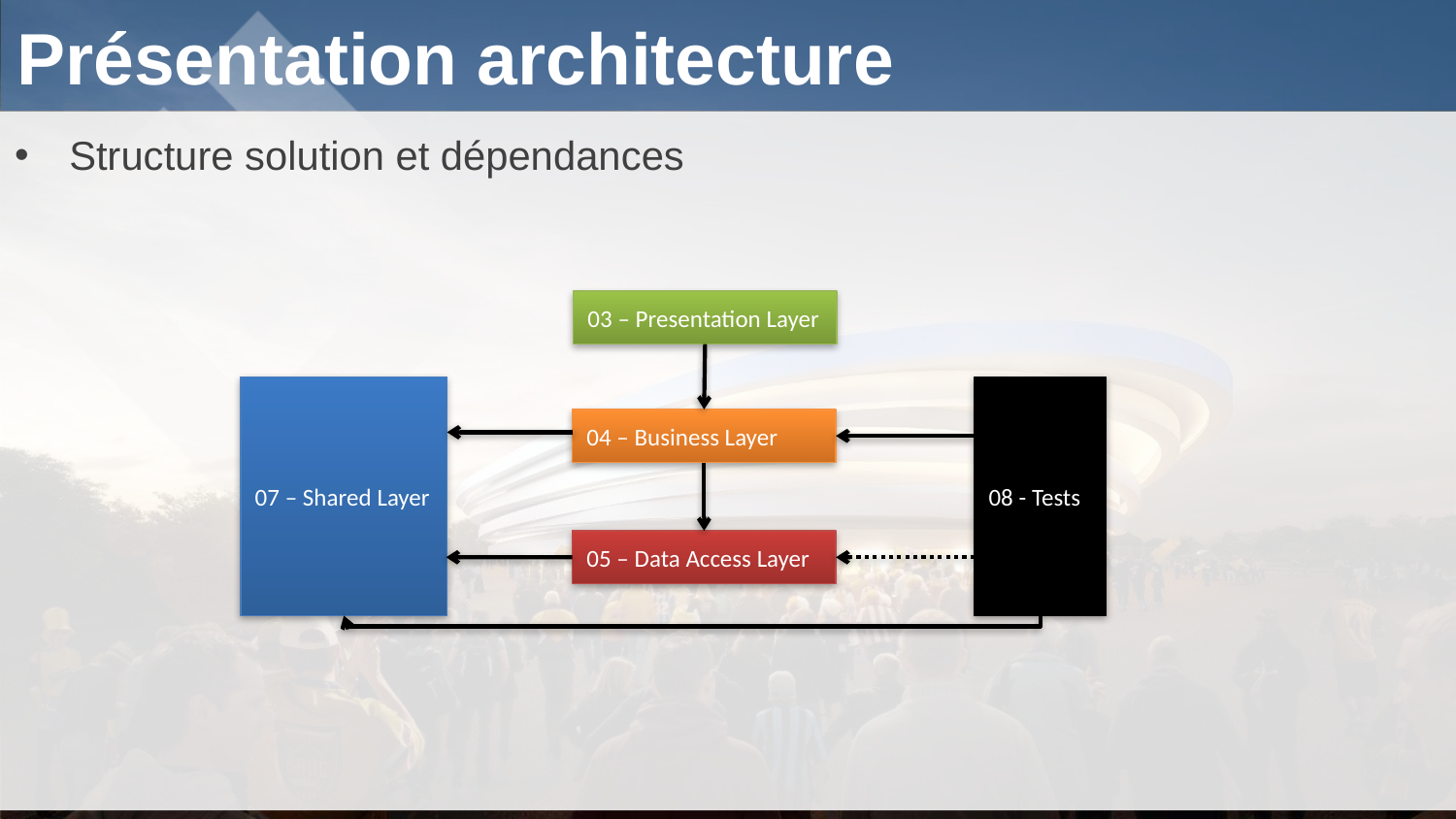

# Présentation architecture
Structure solution et dépendances

03 – Presentation Layer
07 – Shared Layer
08 - Tests
04 – Business Layer
05 – Data Access Layer